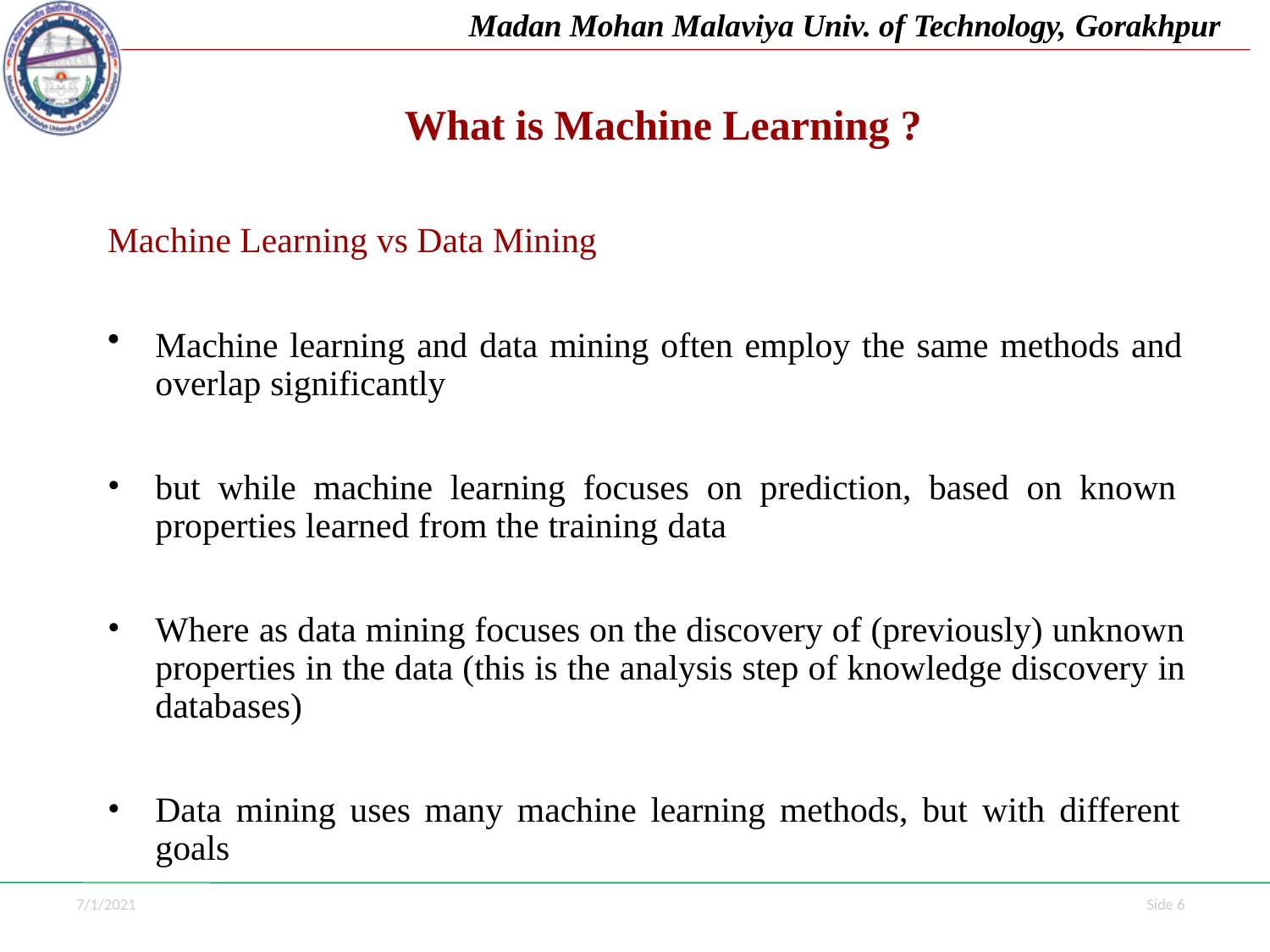

Madan Mohan Malaviya Univ. of Technology, Gorakhpur
# What is Machine Learning ?
Machine Learning vs Data Mining

Machine learning and data mining often employ the same methods and  overlap significantly

but while machine learning focuses on prediction, based on known  properties learned from the training data

Where as data mining focuses on the discovery of (previously) unknown  properties in the data (this is the analysis step of knowledge discovery in  databases)

Data mining uses many machine learning methods, but with different  goals

7/1/2021
Side 6